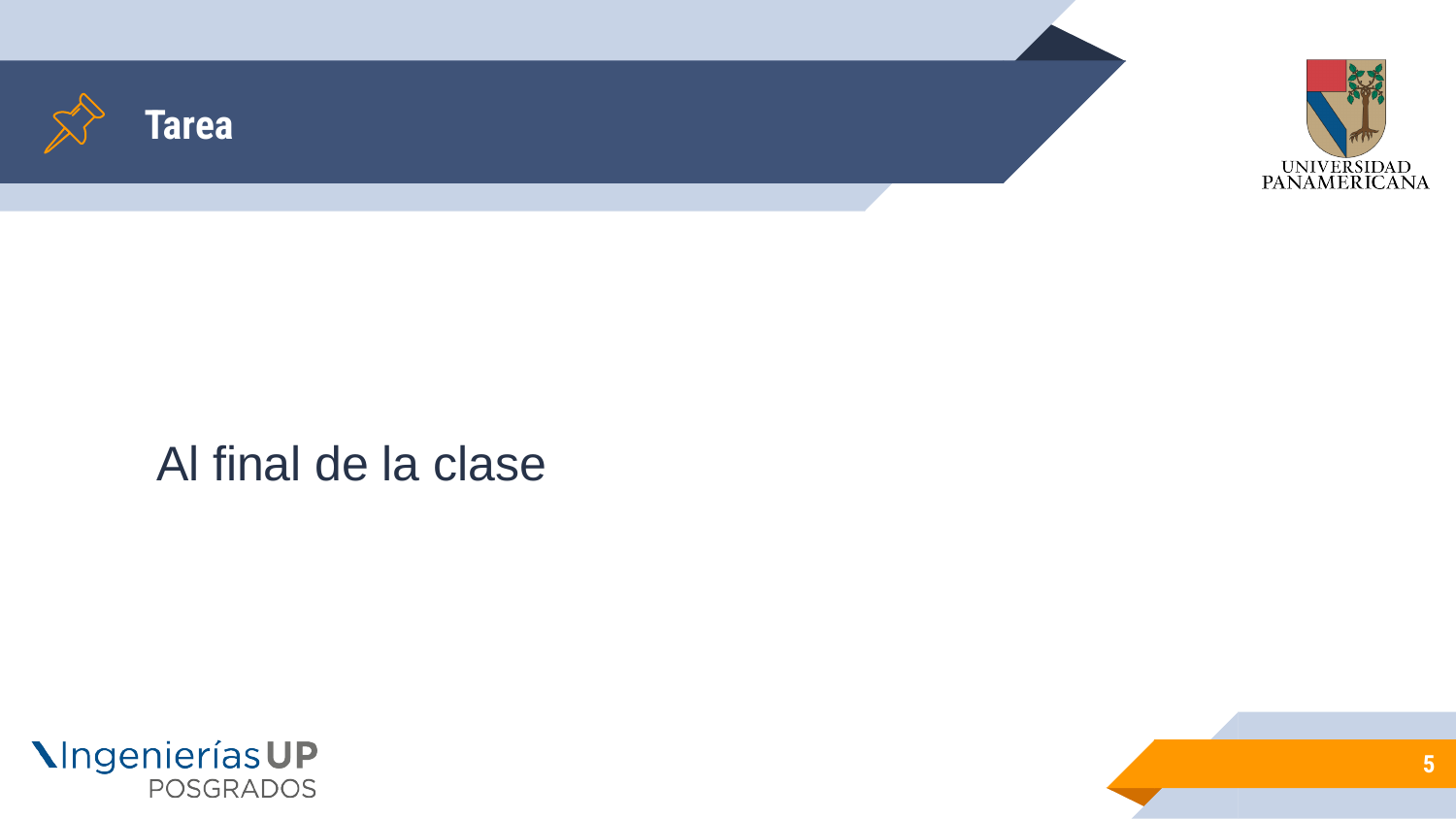

# Tarea

Al final de la clase
5